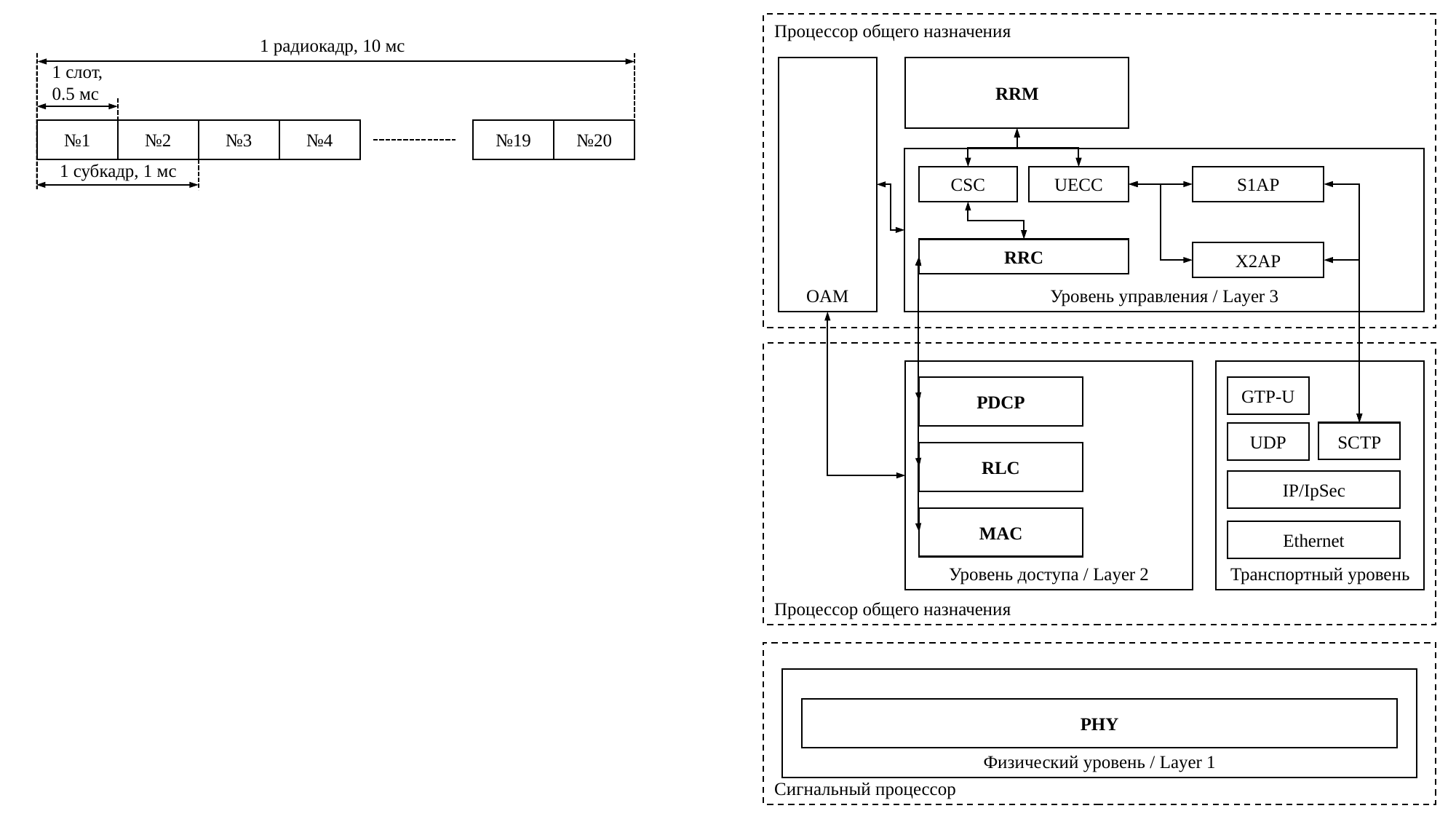

Процессор общего назначения
1 радиокадр, 10 мс
1 слот, 0.5 мс
OAM
RRM
№1
№2
№3
№4

№19

№20
Уровень управления / Layer 3
1 субкадр, 1 мс
S1AP
CSC
UECC
RRC
X2AP
Процессор общего назначения
Транспортный уровень
Уровень доступа / Layer 2
PDCP
GTP-U
SCTP
UDP
RLC
IP/IpSec
MAC
Ethernet
Сигнальный процессор
Физический уровень / Layer 1
PHY